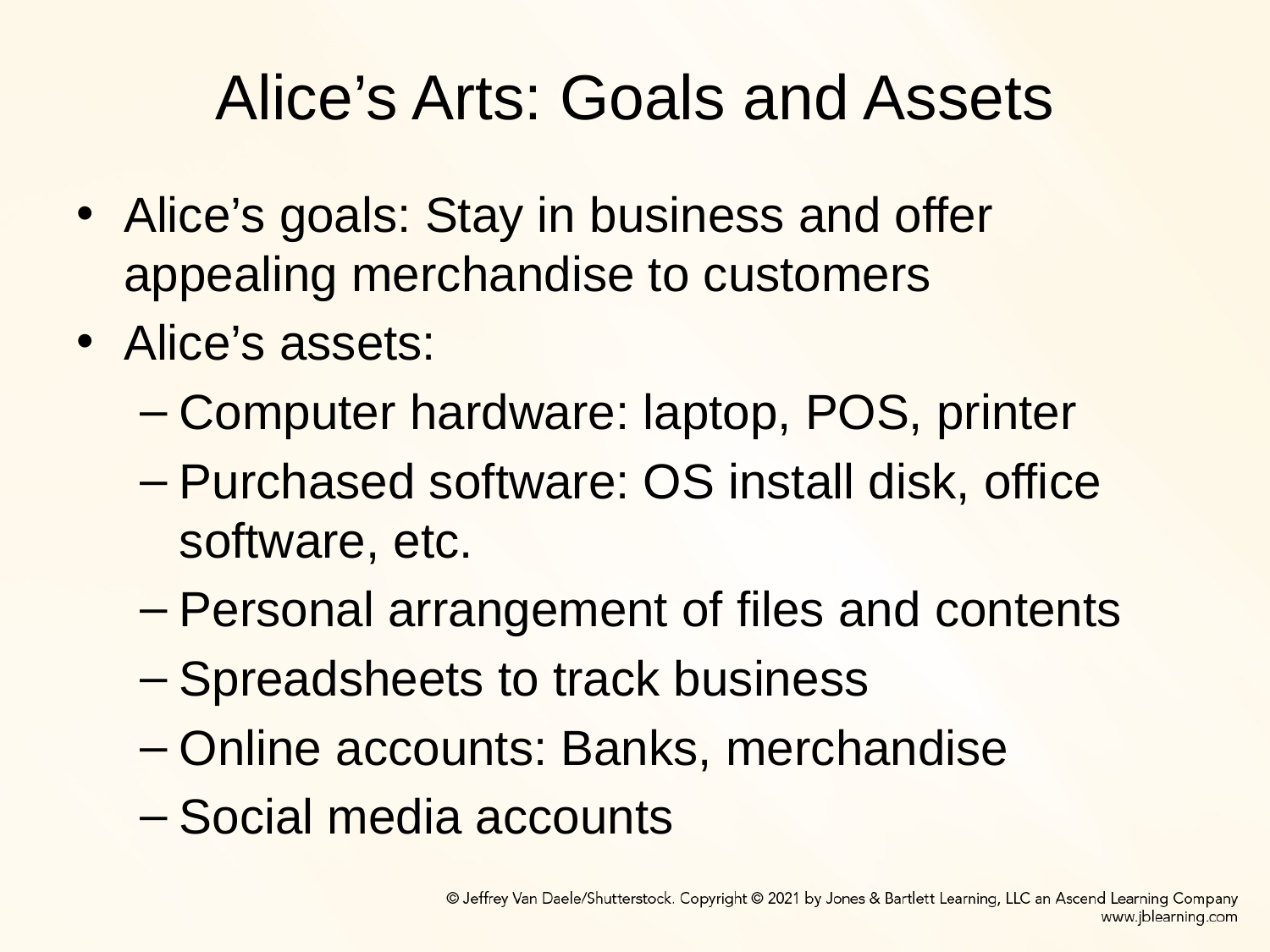

# Alice’s Arts: Goals and Assets
Alice’s goals: Stay in business and offer appealing merchandise to customers
Alice’s assets:
Computer hardware: laptop, POS, printer
Purchased software: OS install disk, office software, etc.
Personal arrangement of files and contents
Spreadsheets to track business
Online accounts: Banks, merchandise
Social media accounts